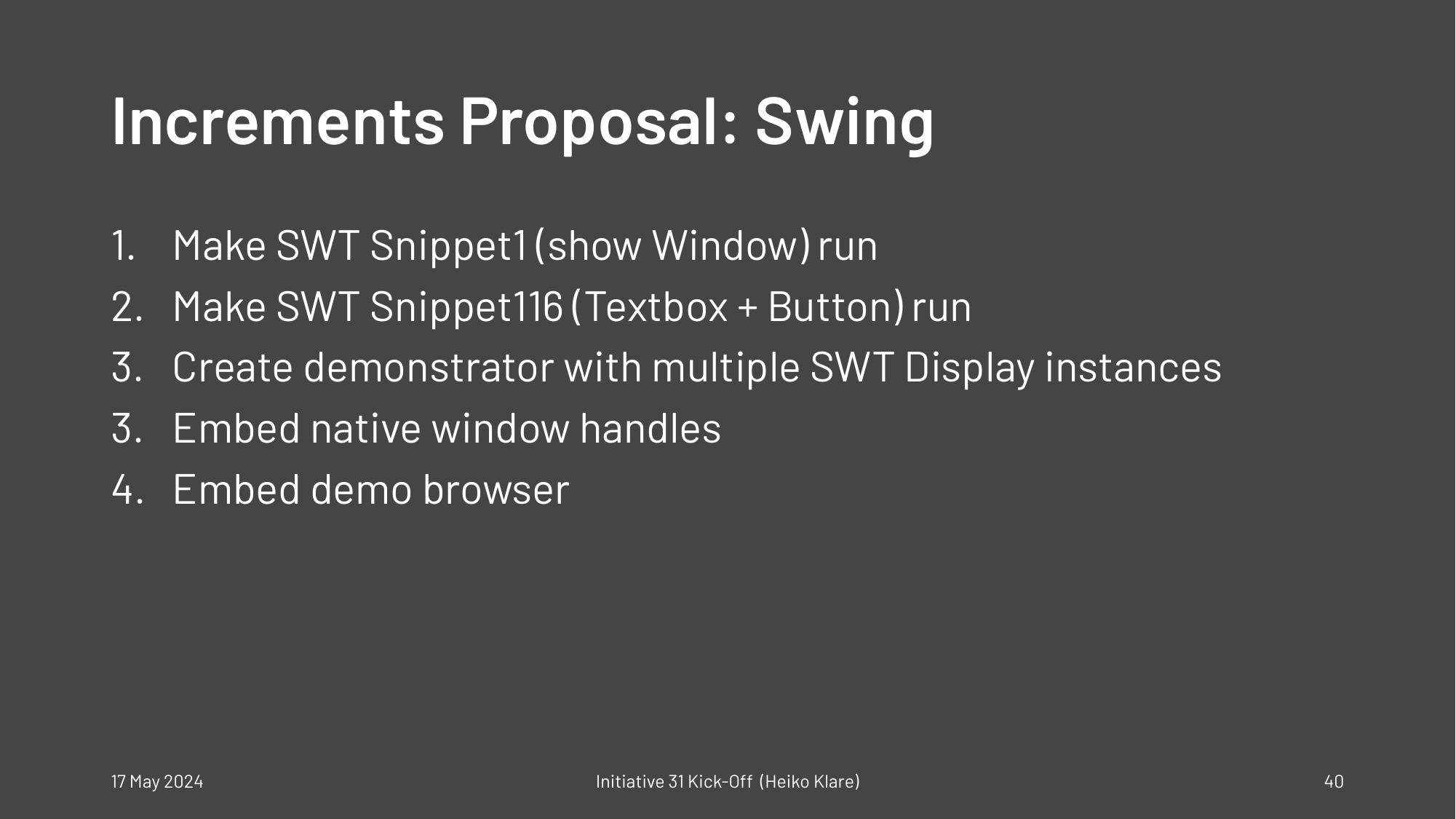

# Increments Proposal: Swing
Make SWT Snippet1 (show Window) run
Make SWT Snippet116 (Textbox + Button) run
Create demonstrator with multiple SWT Display instances
Embed native window handles
Embed demo browser

17 May 2024
Initiative 31 Kick-Off  (Heiko Klare)
40